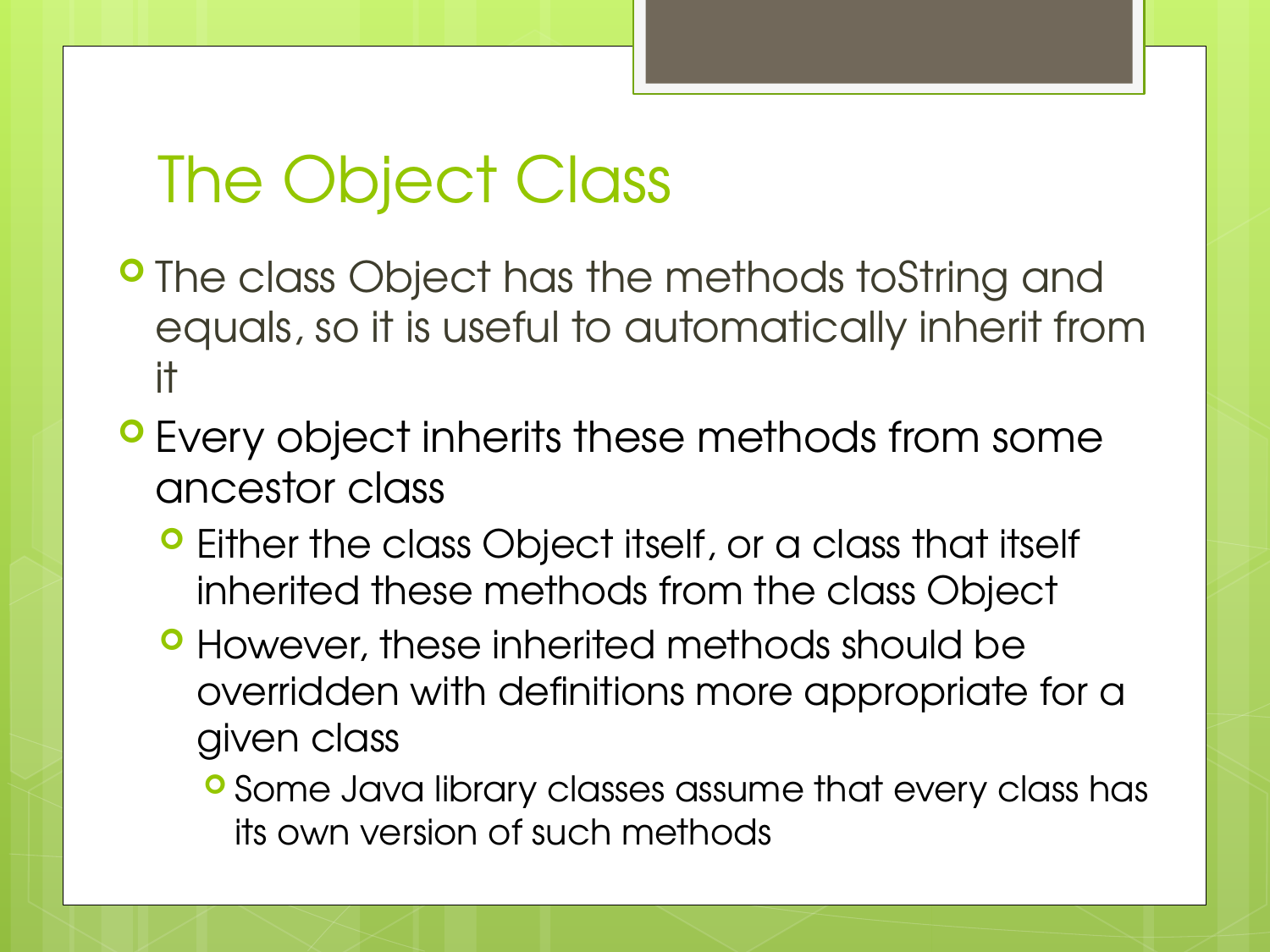

# The Object Class
The class Object has the methods toString and equals, so it is useful to automatically inherit from it
Every object inherits these methods from some ancestor class
Either the class Object itself, or a class that itself inherited these methods from the class Object
However, these inherited methods should be overridden with definitions more appropriate for a given class
Some Java library classes assume that every class has its own version of such methods